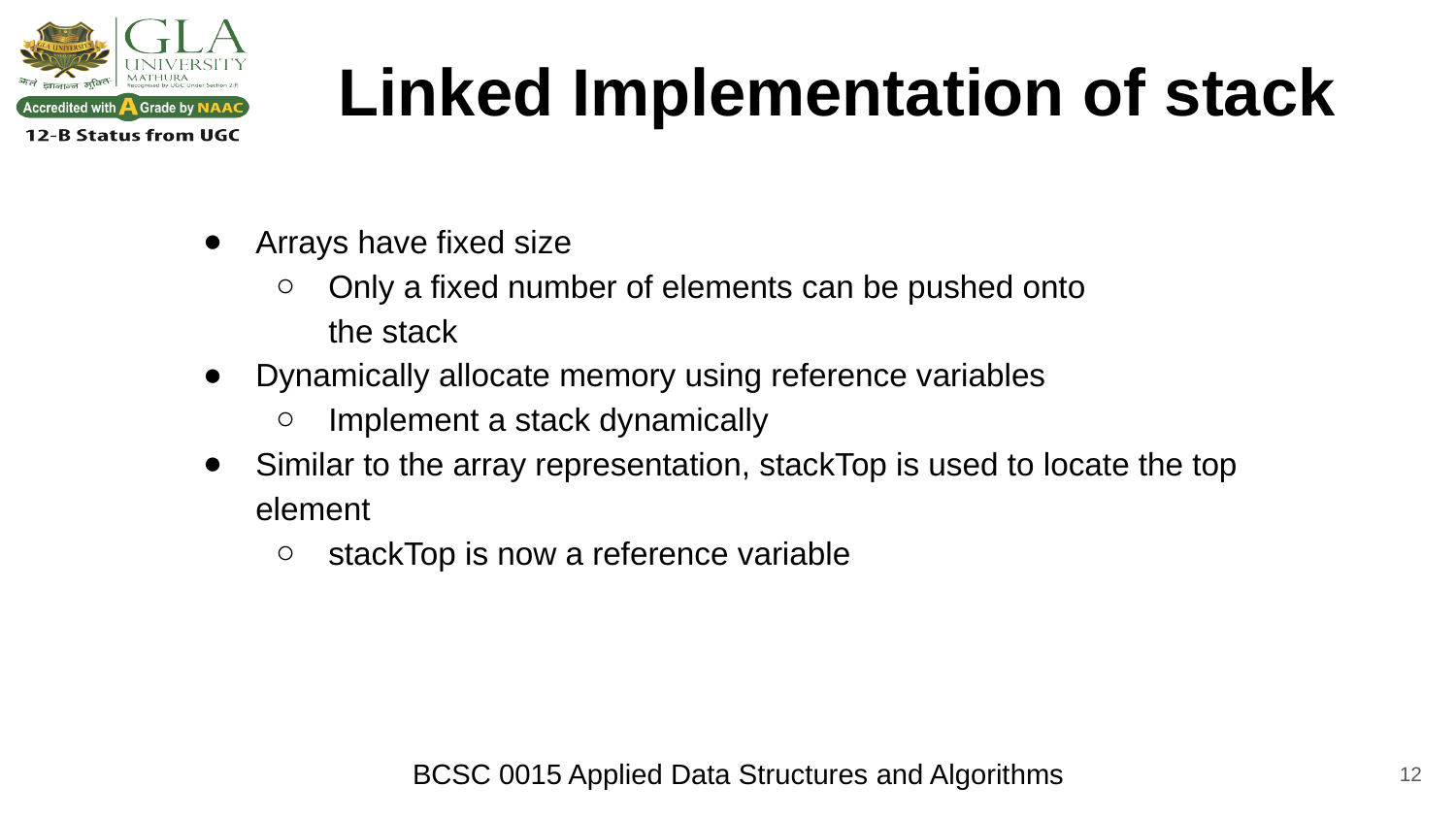

# Linked Implementation of stack
Arrays have fixed size
Only a fixed number of elements can be pushed onto
the stack
Dynamically allocate memory using reference variables
Implement a stack dynamically
Similar to the array representation, stackTop is used to locate the top element
stackTop is now a reference variable

12